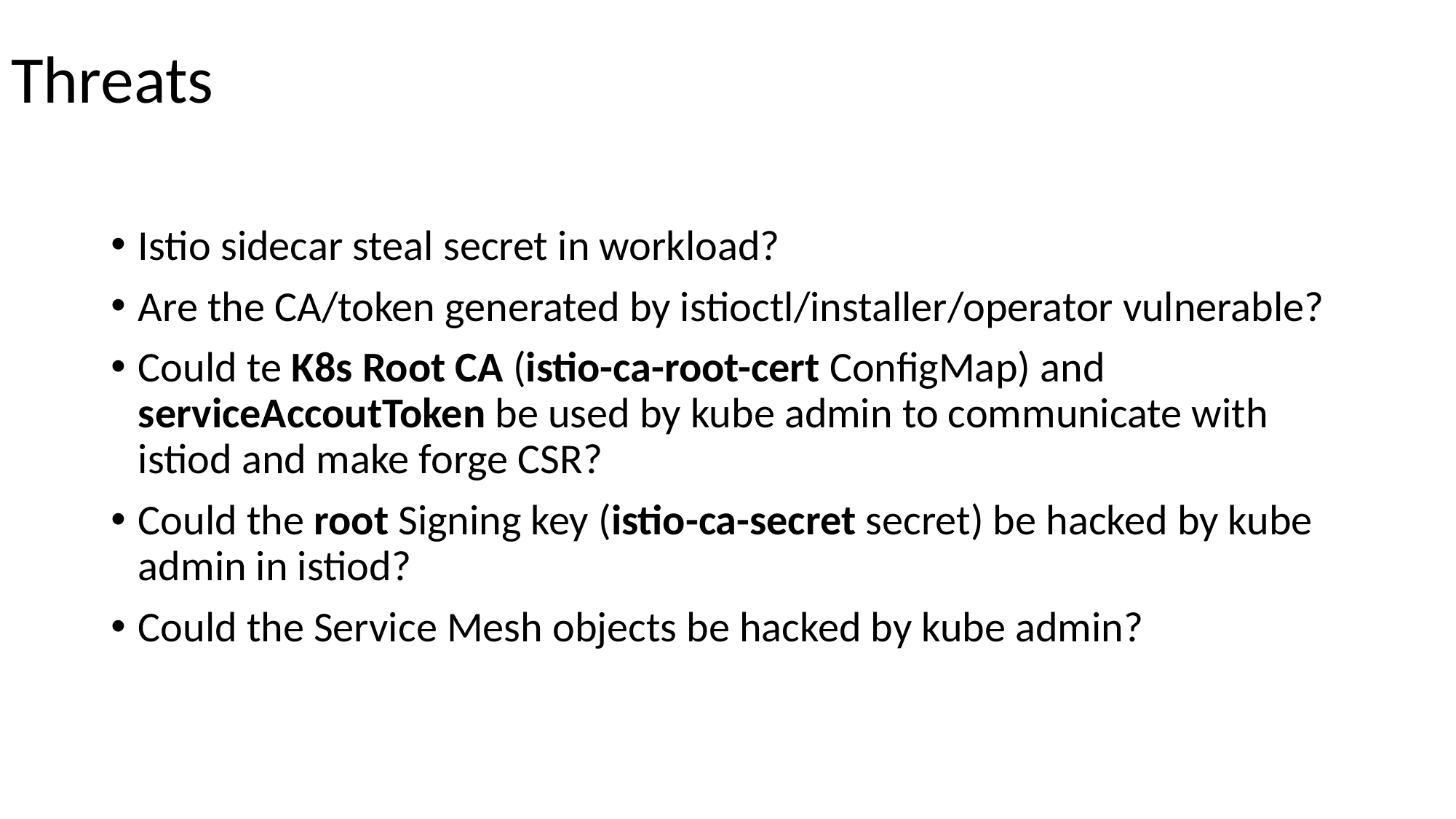

# Threats
Istio sidecar steal secret in workload?
Are the CA/token generated by istioctl/installer/operator vulnerable?
Could te K8s Root CA (istio-ca-root-cert ConfigMap) and serviceAccoutToken be used by kube admin to communicate with istiod and make forge CSR?
Could the root Signing key (istio-ca-secret secret) be hacked by kube admin in istiod?
Could the Service Mesh objects be hacked by kube admin?